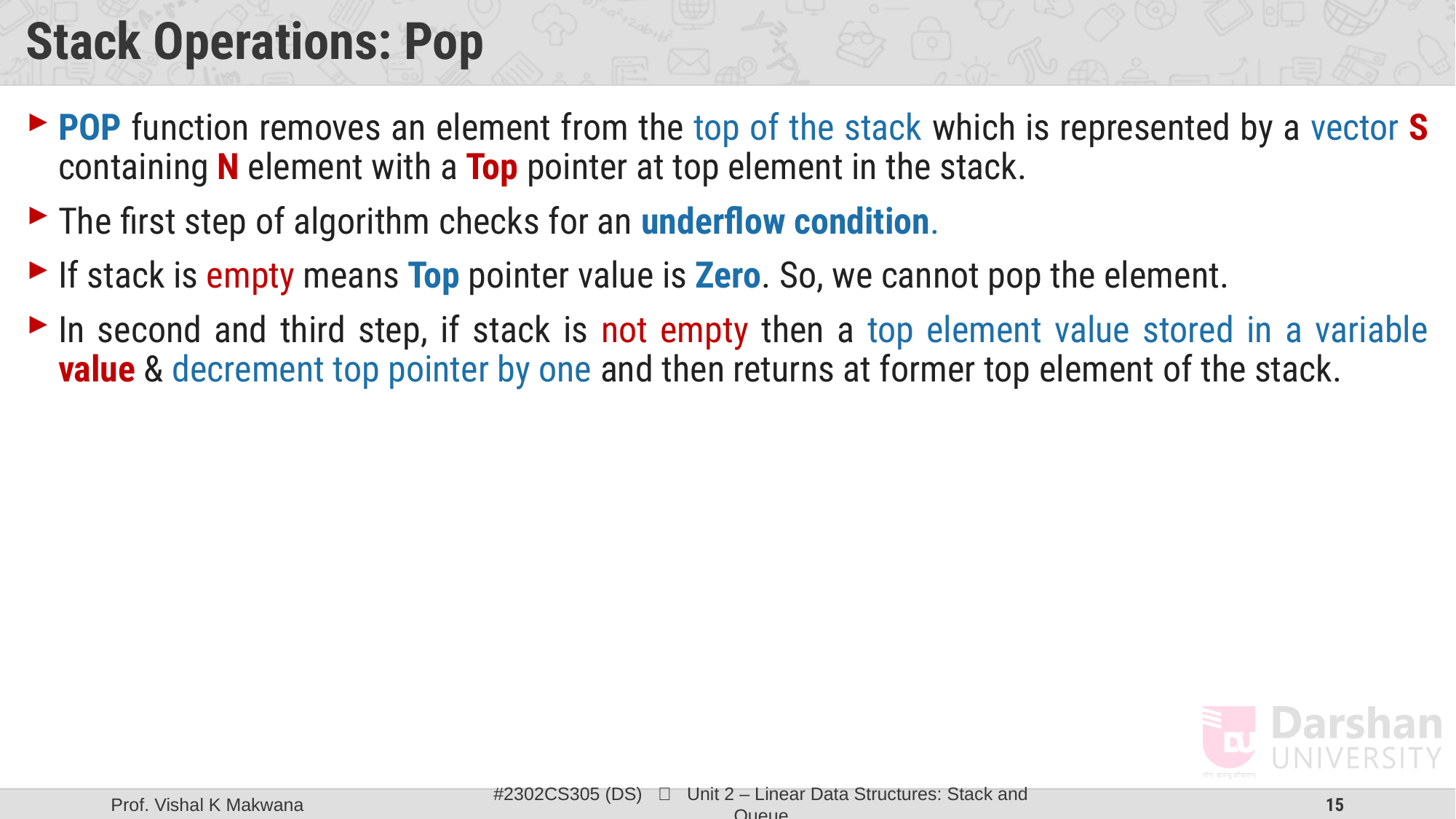

# Stack Operations: Pop
POP function removes an element from the top of the stack which is represented by a vector S containing N element with a Top pointer at top element in the stack.
The first step of algorithm checks for an underflow condition.
If stack is empty means Top pointer value is Zero. So, we cannot pop the element.
In second and third step, if stack is not empty then a top element value stored in a variable value & decrement top pointer by one and then returns at former top element of the stack.